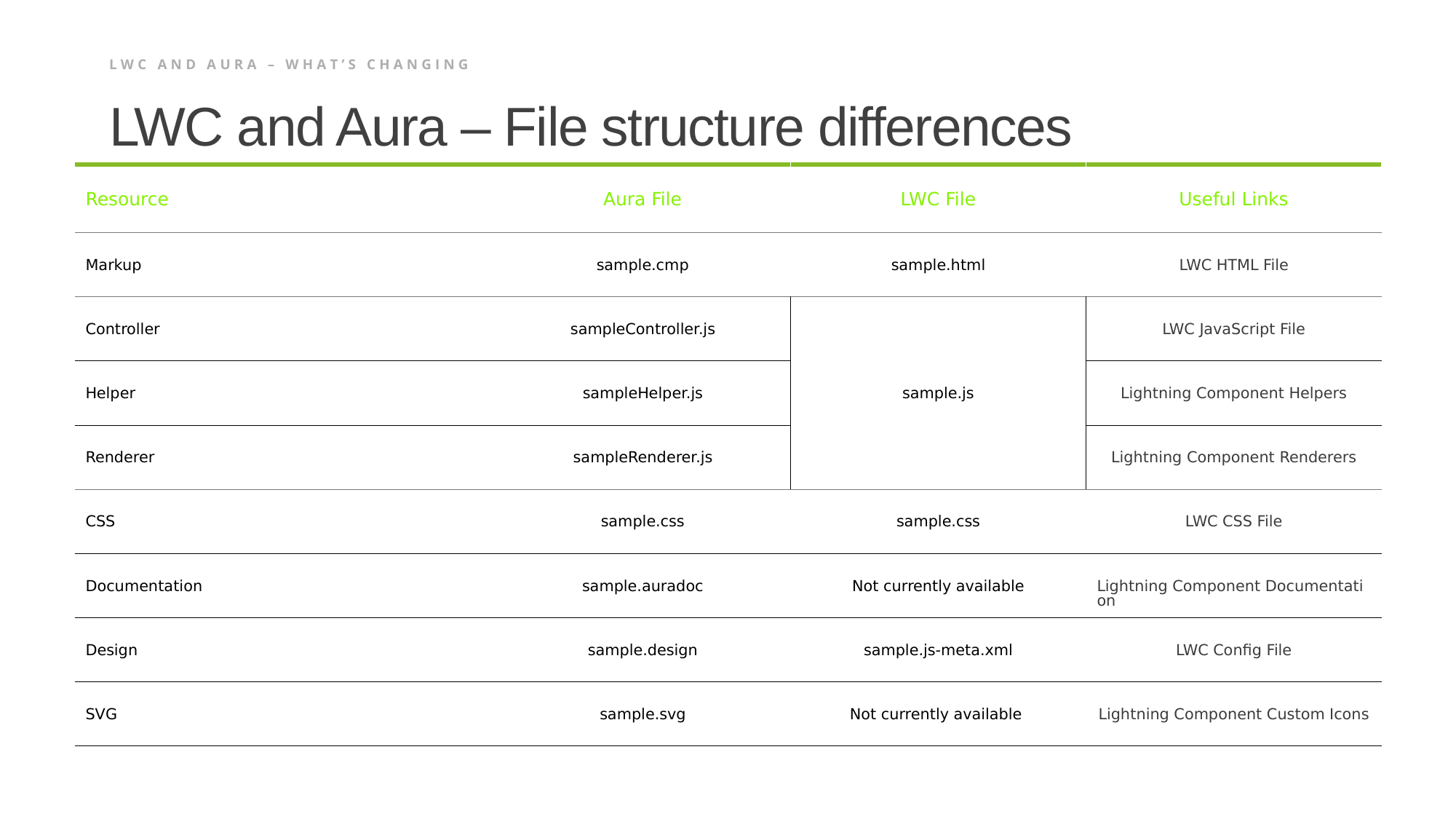

Lwc and aura – what’s changing
# LWC and Aura – File structure differences
| Resource | Aura File | LWC File | Useful Links |
| --- | --- | --- | --- |
| Markup | sample.cmp | sample.html | LWC HTML File |
| Controller | sampleController.js | sample.js | LWC JavaScript File |
| Helper | sampleHelper.js |  | Lightning Component Helpers |
| Renderer | sampleRenderer.js |  | Lightning Component Renderers |
| CSS | sample.css | sample.css | LWC CSS File |
| Documentation | sample.auradoc | Not currently available | Lightning Component Documentation |
| Design | sample.design | sample.js-meta.xml | LWC Config File |
| SVG | sample.svg | Not currently available | Lightning Component Custom Icons |